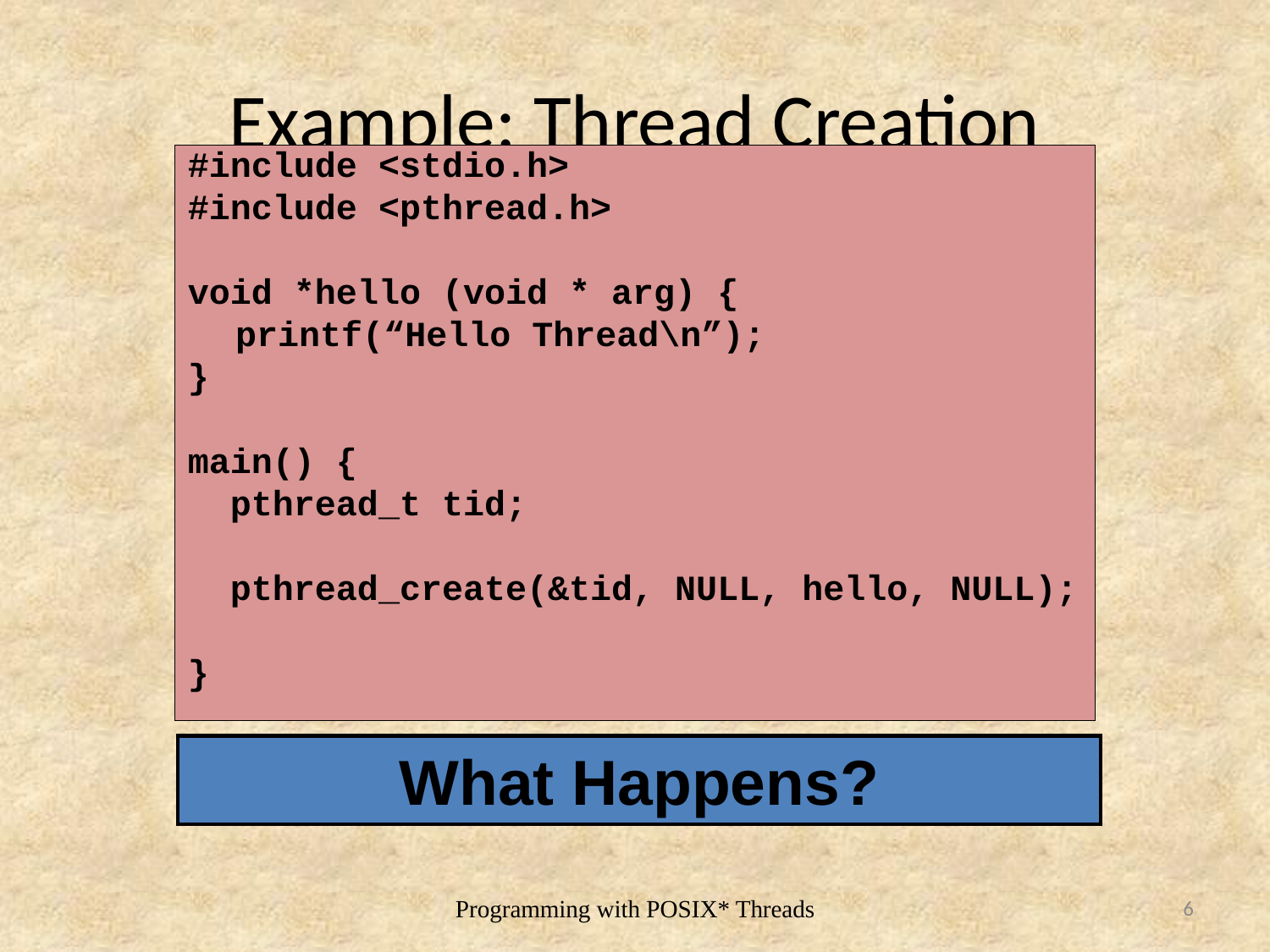

# Example: Thread Creation
#include <stdio.h>
#include <pthread.h>

void *hello (void * arg) {
	printf(“Hello Thread\n”);
}

main() {
  pthread_t tid;

  pthread_create(&tid, NULL, hello, NULL);

}
What Happens?
6
Programming with POSIX* Threads